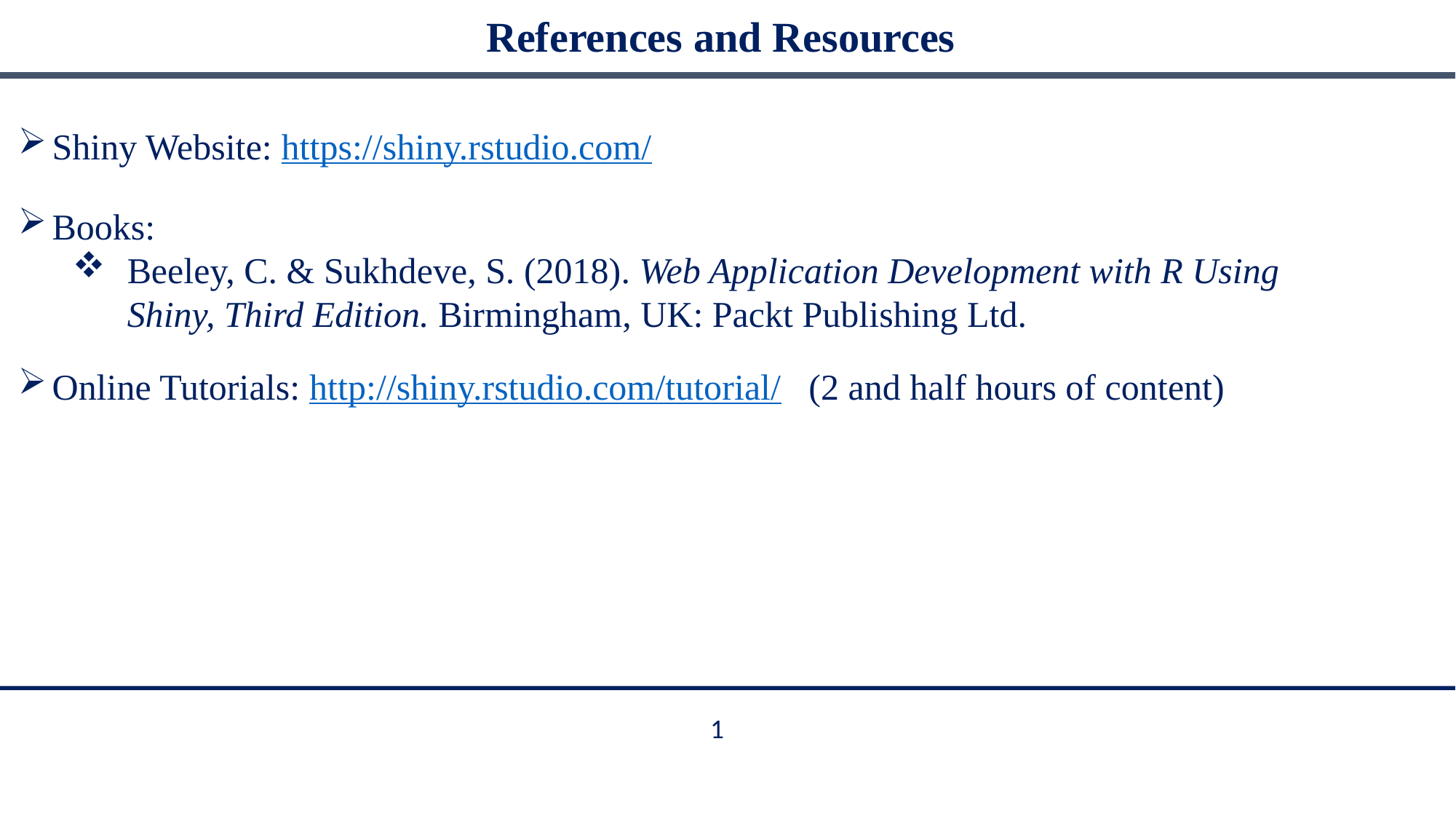

# References and Resources
Shiny Website: https://shiny.rstudio.com/

Books:
Beeley, C. & Sukhdeve, S. (2018). Web Application Development with R Using Shiny, Third Edition. Birmingham, UK: Packt Publishing Ltd.

Online Tutorials: http://shiny.rstudio.com/tutorial/   (2 and half hours of content)